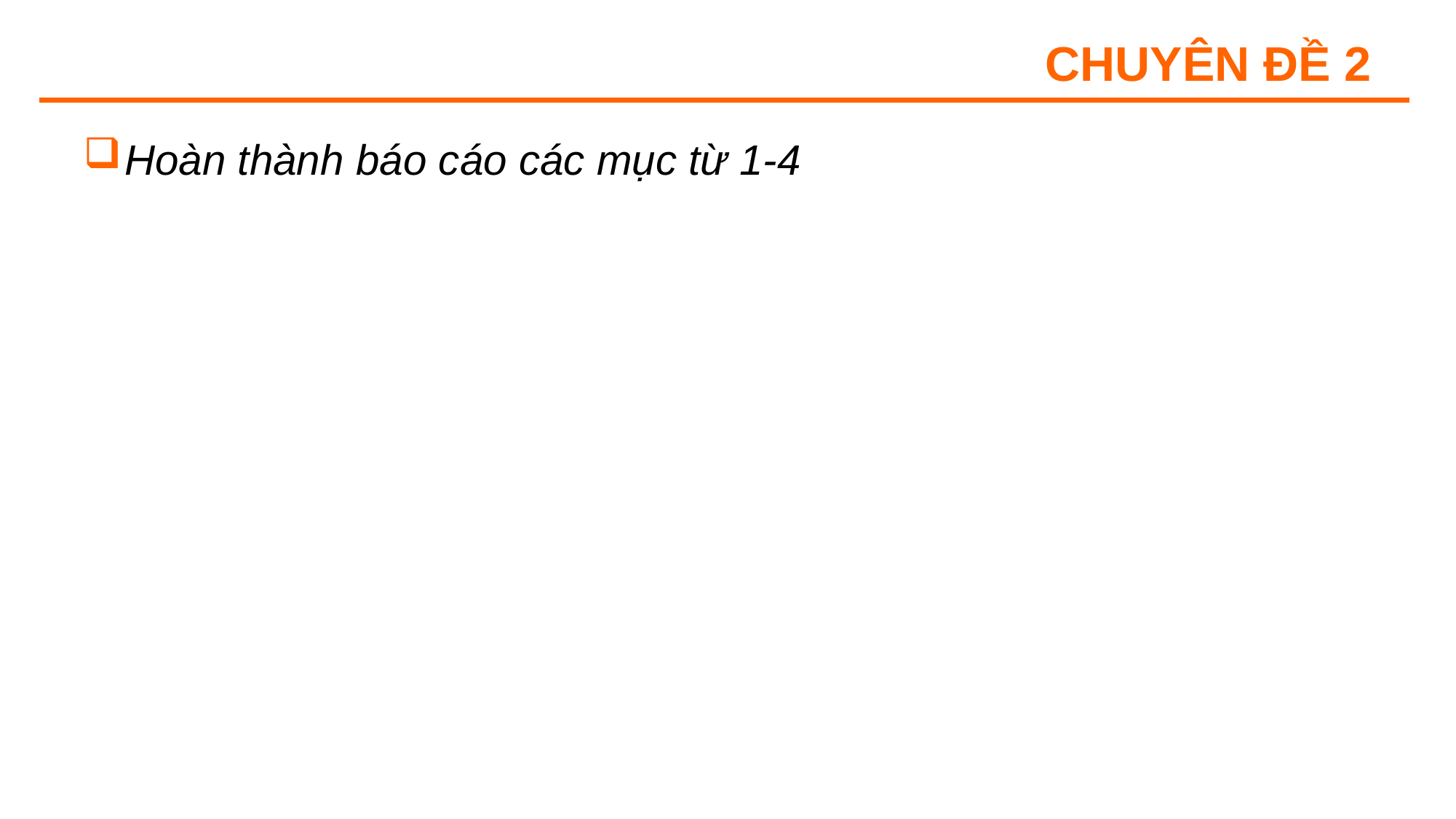

# Chuyên đề 2
Hoàn thành báo cáo các mục từ 1-4